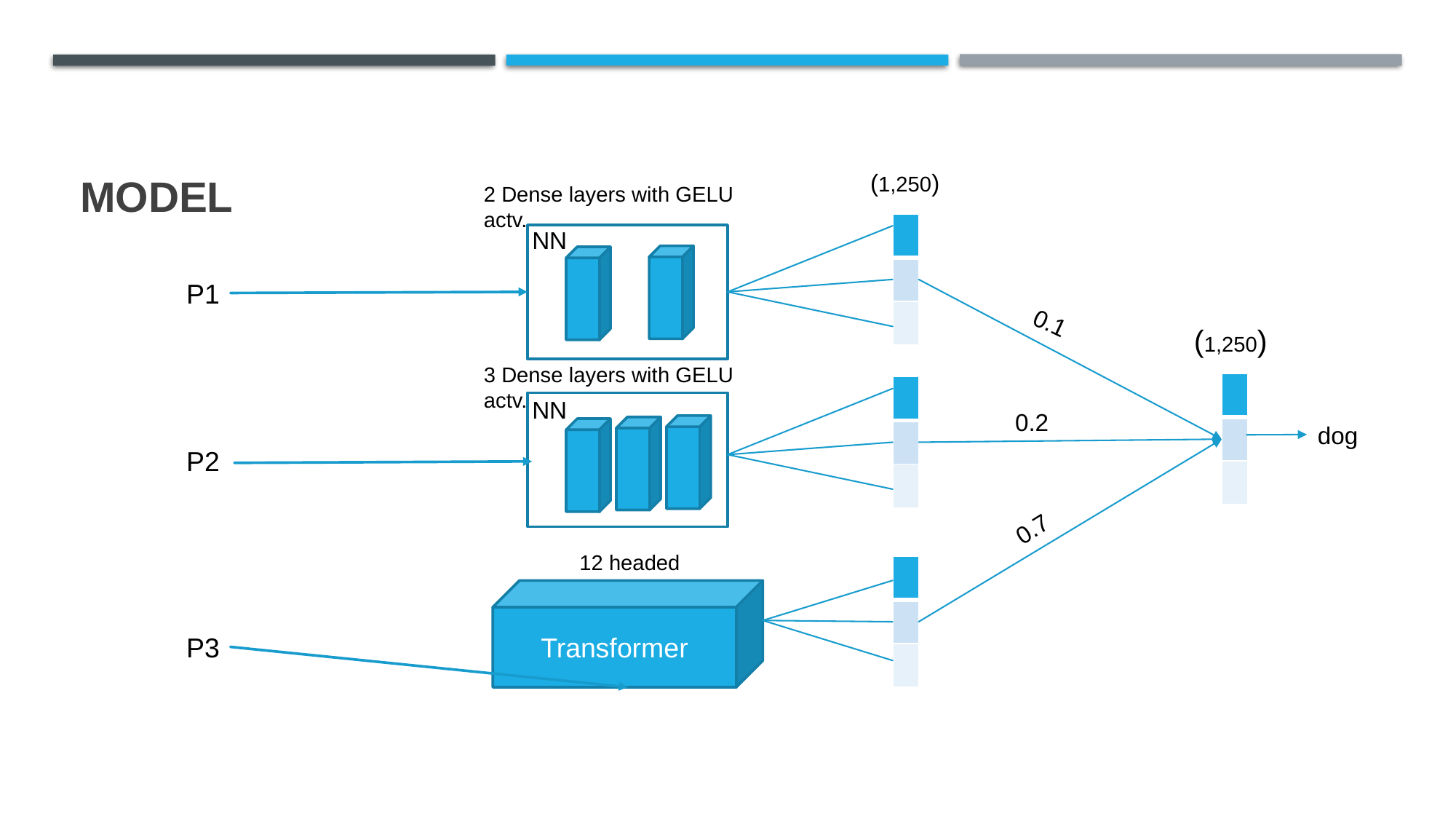

# MODEL
(1,250)
2 Dense layers with GELU actv.
|  |
| --- |
|  |
|  |
NN

P1
0.1
(1,250)
3 Dense layers with GELU actv.
|  |
| --- |
|  |
|  |
|  |
| --- |
|  |
|  |
NN

0.2
dog

P2
0.7
12 headed
|  |
| --- |
|  |
|  |
Transformer
P3